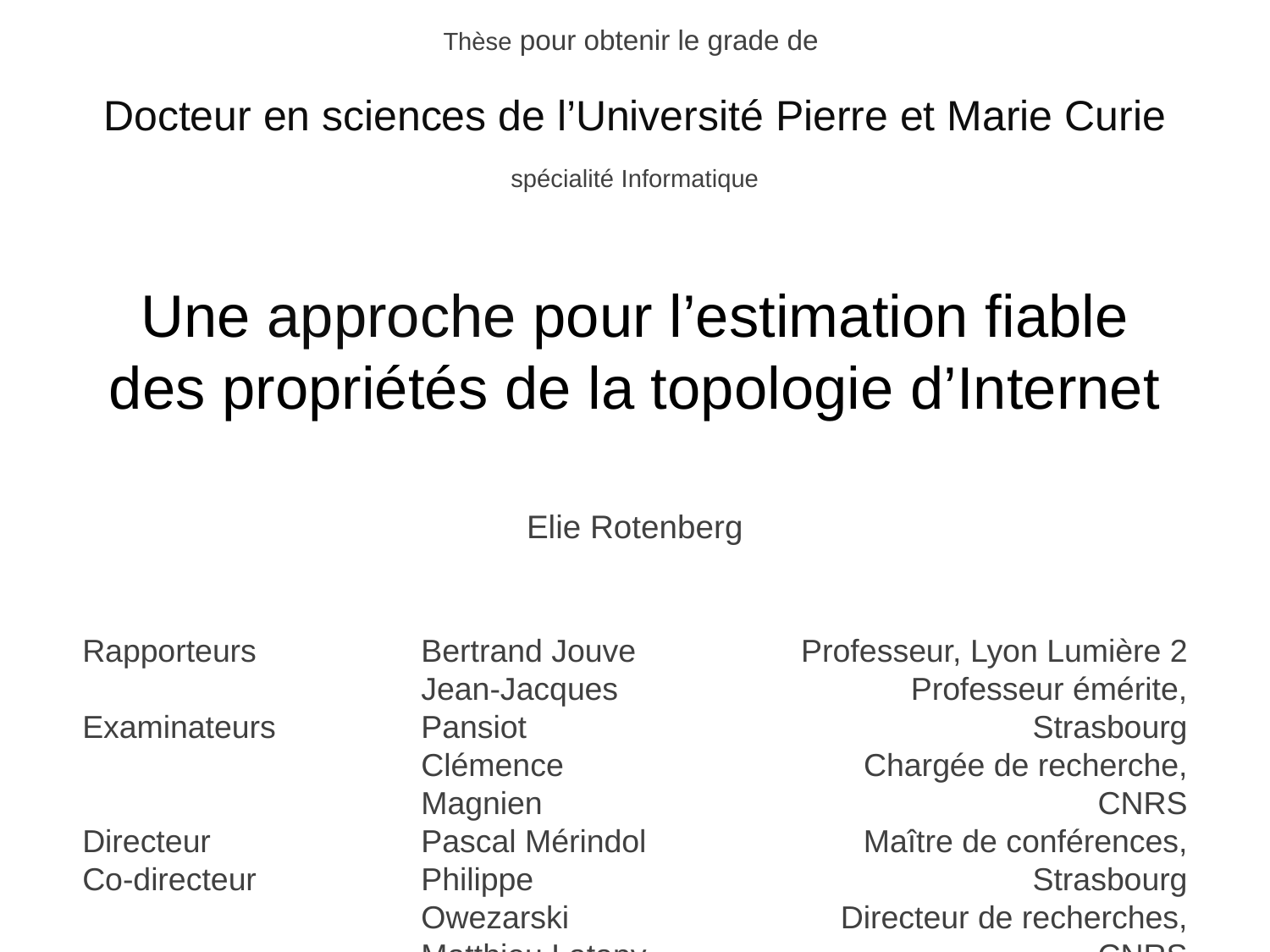

Thèse pour obtenir le grade de
Docteur en sciences de l’Université Pierre et Marie Curie
spécialité Informatique
# Une approche pour l’estimation fiable des propriétés de la topologie d’Internet
Elie Rotenberg
Professeur, Lyon Lumière 2
Professeur émérite, Strasbourg
Chargée de recherche, CNRS
Maître de conférences, Strasbourg
Directeur de recherches, CNRS
Directeur de recherches, CNRS
Maître de conférences, UCBL
Rapporteurs

Examinateurs

Directeur
Co-directeur
Bertrand Jouve
Jean-Jacques Pansiot
Clémence Magnien
Pascal Mérindol
Philippe Owezarski
Matthieu Latapy
Christophe Crespelle